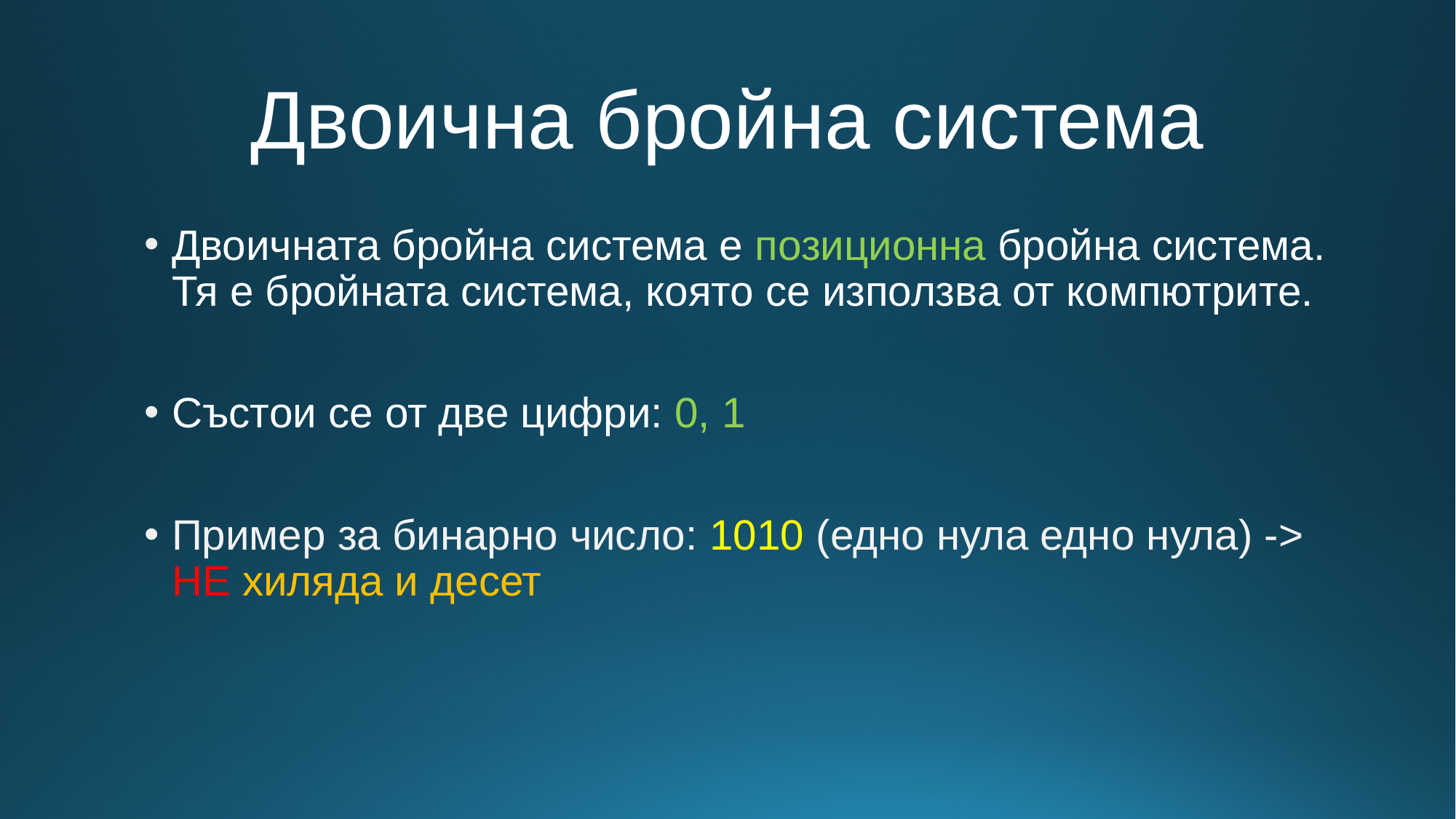

# Двоична бройна система
Двоичната бройна система е позиционна бройна система. Тя е бройната система, която се използва от компютрите.

Състои се от две цифри: 0, 1

Пример за бинарно число: 1010 (едно нула едно нула) -> НЕ хиляда и десет